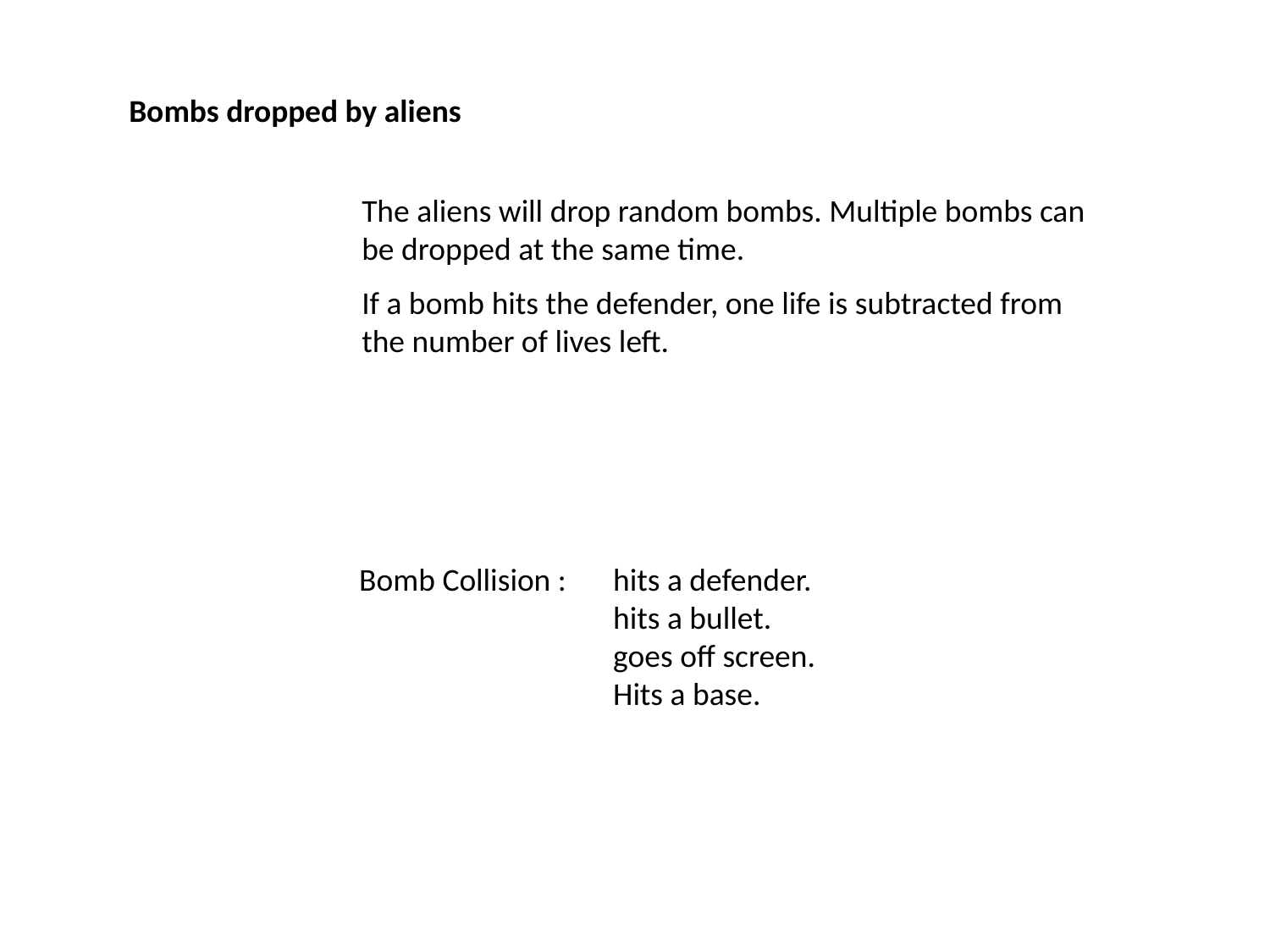

Bombs dropped by aliens
The aliens will drop random bombs. Multiple bombs can be dropped at the same time.
If a bomb hits the defender, one life is subtracted from the number of lives left.
Bomb Collision : 	hits a defender.				   	hits a bullet.					goes off screen.
		Hits a base.